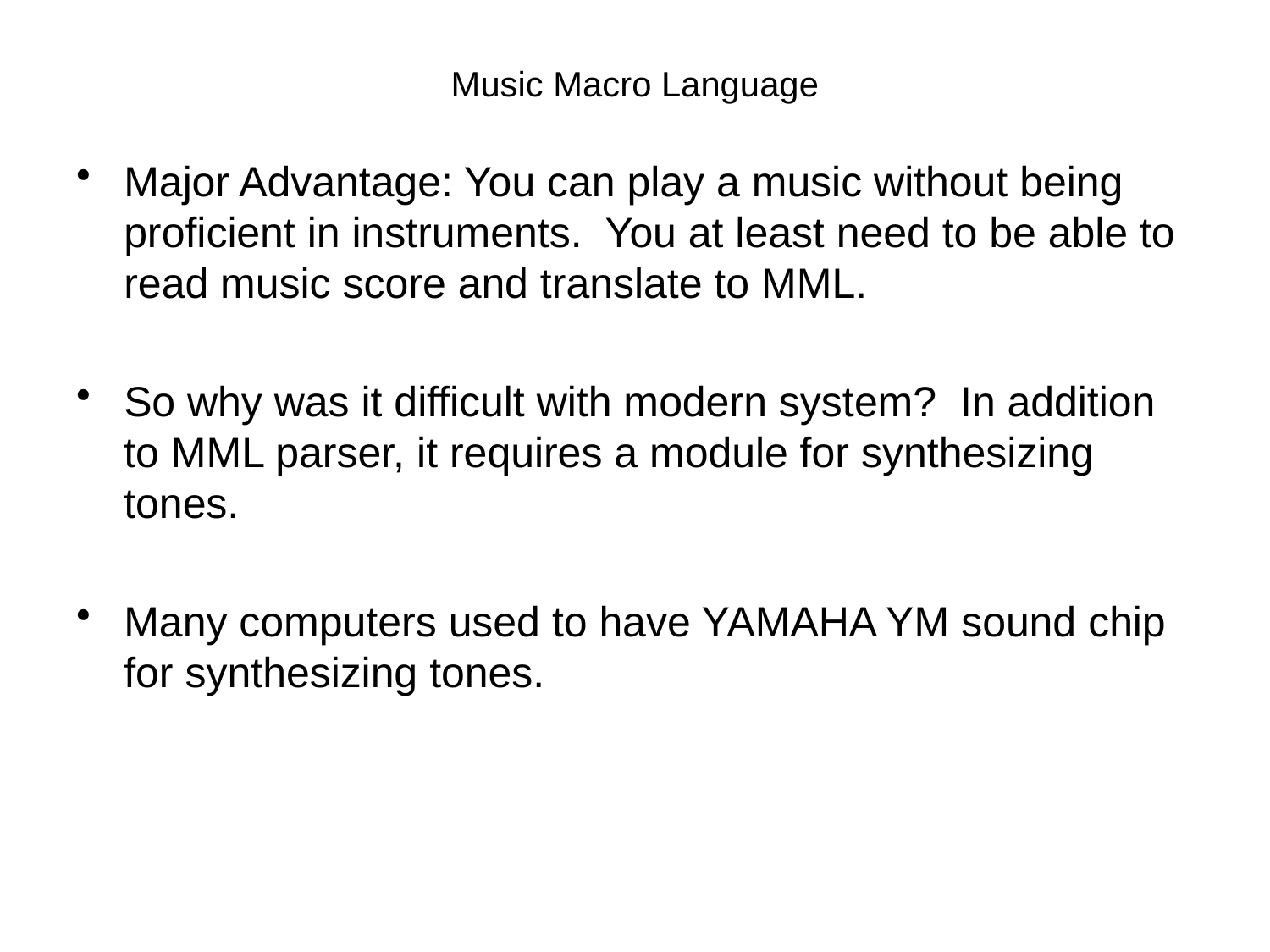

# Music Macro Language
Major Advantage: You can play a music without being proficient in instruments.  You at least need to be able to read music score and translate to MML.

So why was it difficult with modern system?  In addition to MML parser, it requires a module for synthesizing tones.

Many computers used to have YAMAHA YM sound chip for synthesizing tones.